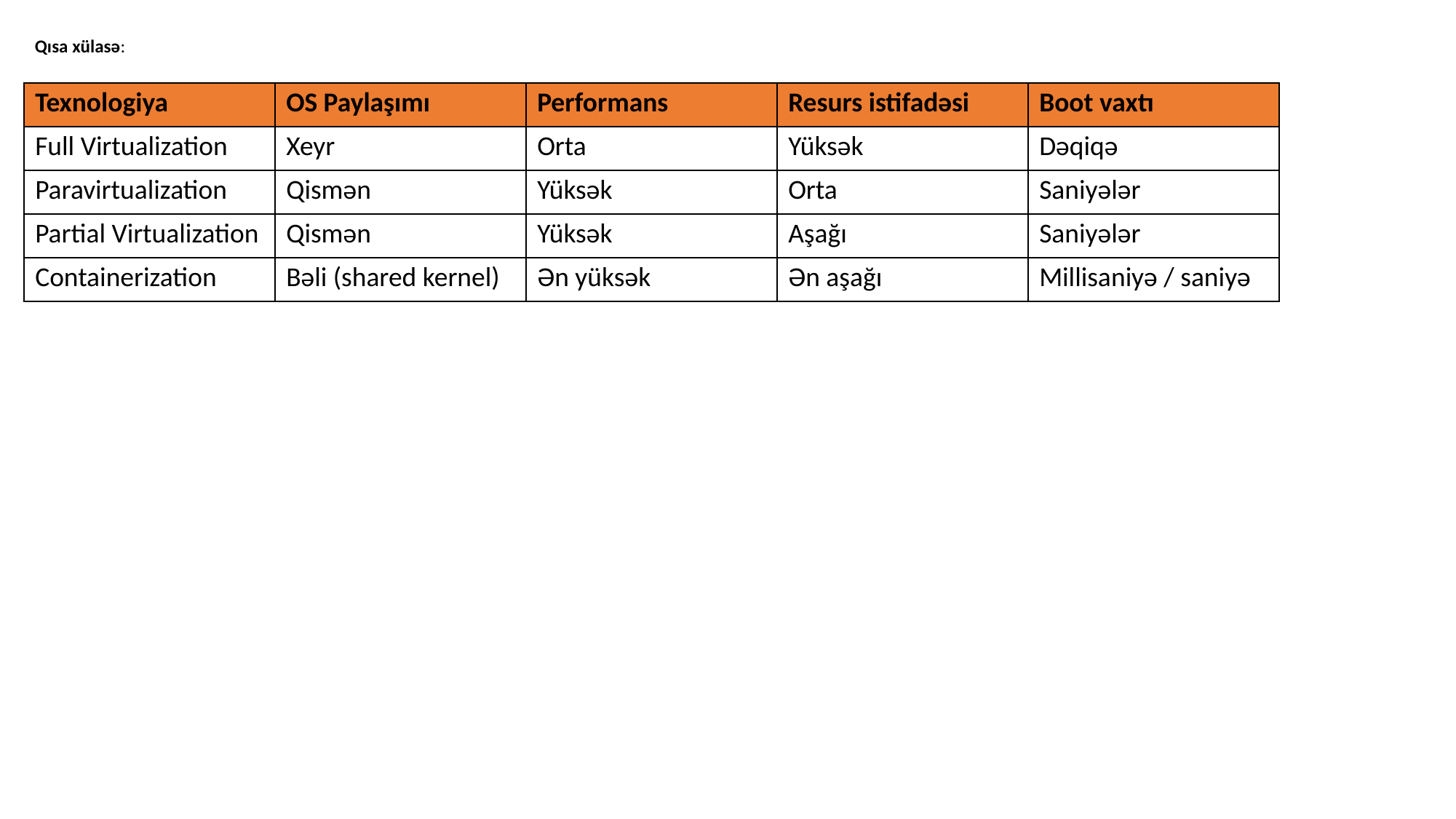

Qısa xülasə:
| Texnologiya | OS Paylaşımı | Performans | Resurs istifadəsi | Boot vaxtı |
| --- | --- | --- | --- | --- |
| Full Virtualization | Xeyr | Orta | Yüksək | Dəqiqə |
| Paravirtualization | Qismən | Yüksək | Orta | Saniyələr |
| Partial Virtualization | Qismən | Yüksək | Aşağı | Saniyələr |
| Containerization | Bəli (shared kernel) | Ən yüksək | Ən aşağı | Millisaniyə / saniyə |